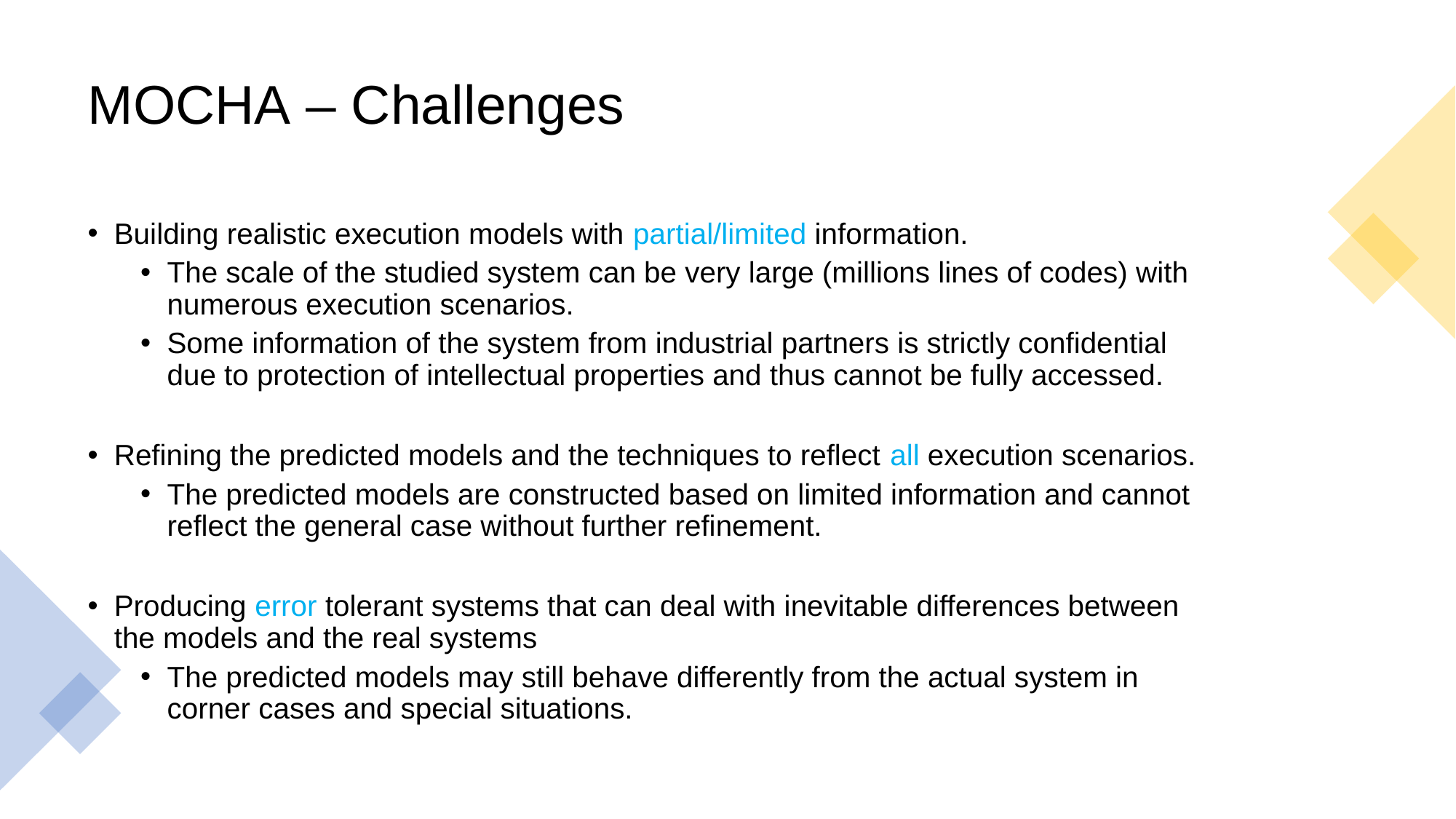

# MOCHA – Challenges

Building realistic execution models with partial/limited information.
The scale of the studied system can be very large (millions lines of codes) with numerous execution scenarios.
Some information of the system from industrial partners is strictly confidential due to protection of intellectual properties and thus cannot be fully accessed.

Refining the predicted models and the techniques to reflect all execution scenarios.
The predicted models are constructed based on limited information and cannot reflect the general case without further refinement.

Producing error tolerant systems that can deal with inevitable differences between the models and the real systems
The predicted models may still behave differently from the actual system in corner cases and special situations.